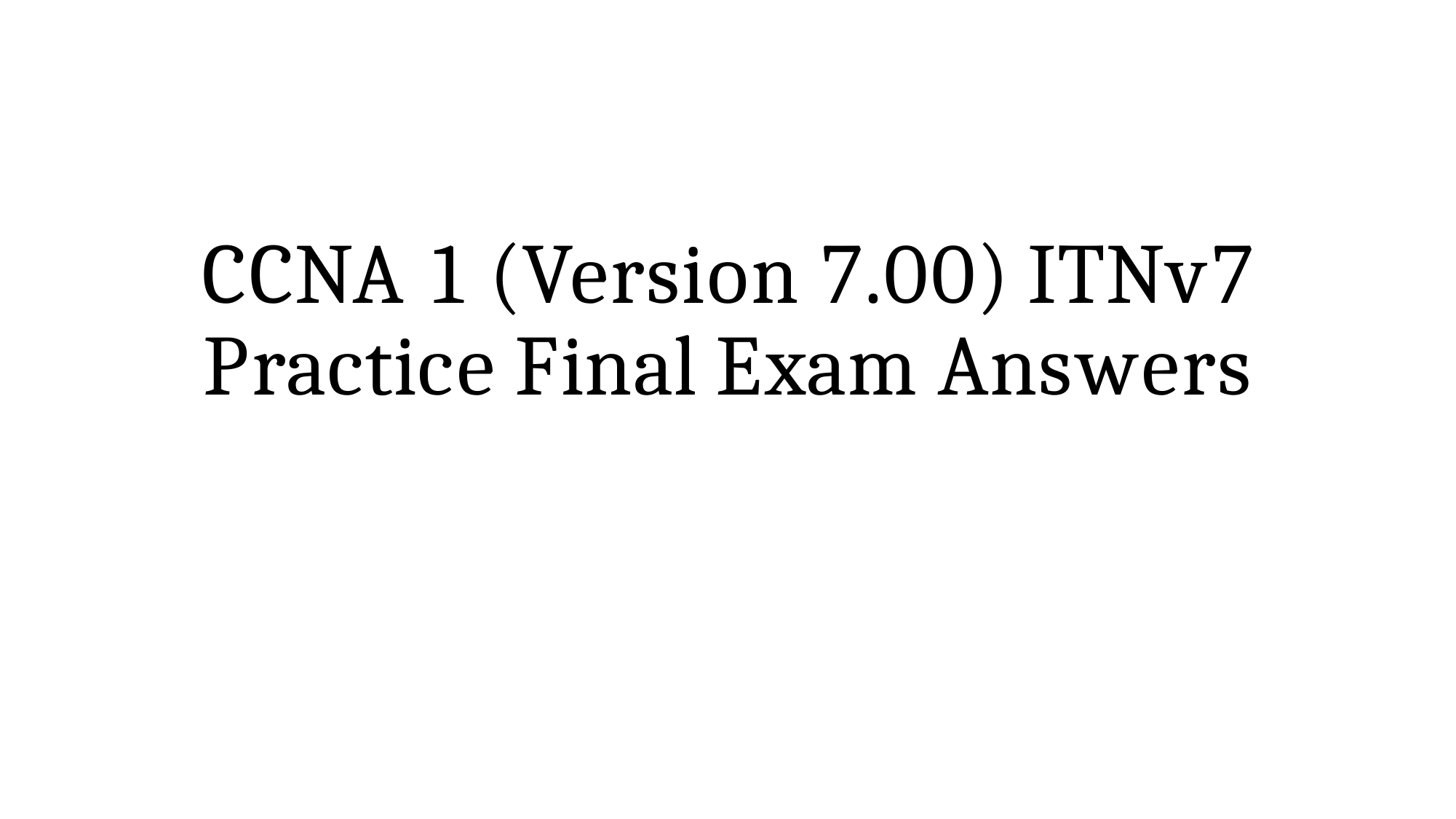

# CCNA 1 (Version 7.00) ITNv7 Practice Final Exam Answers